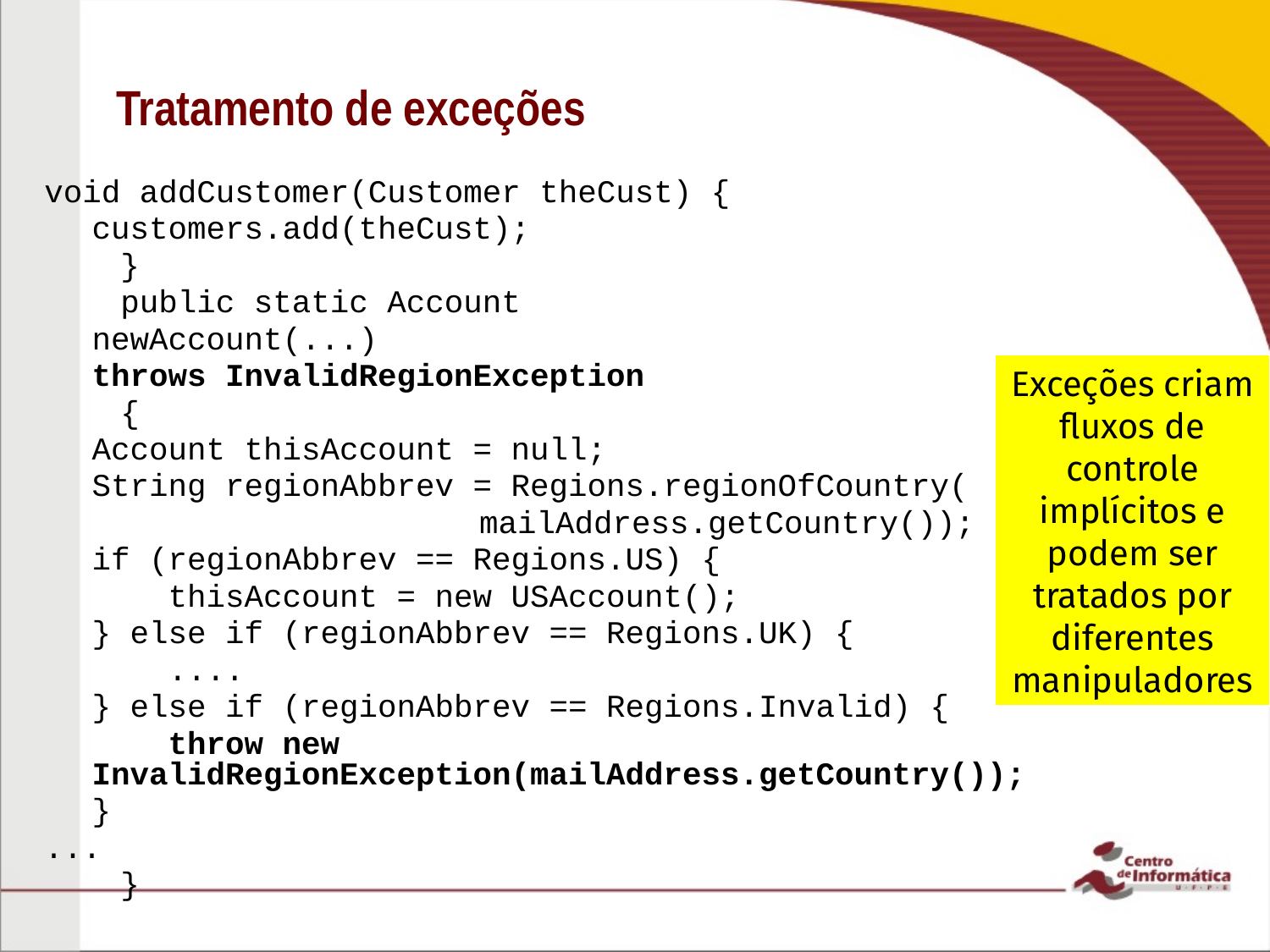

# Tratamento de exceções
void addCustomer(Customer theCust) {
	customers.add(theCust);
    }
    public static Account
	newAccount(...)
	throws InvalidRegionException
    {
	Account thisAccount = null;
	String regionAbbrev = Regions.regionOfCountry(
			       mailAddress.getCountry());
	if (regionAbbrev == Regions.US) {
	    thisAccount = new USAccount();
	} else if (regionAbbrev == Regions.UK) {
	    ....
	} else if (regionAbbrev == Regions.Invalid) {
	    throw new InvalidRegionException(mailAddress.getCountry());
	}
...
    }
Exceções criam fluxos de controle implícitos e podem ser tratados por diferentes manipuladores